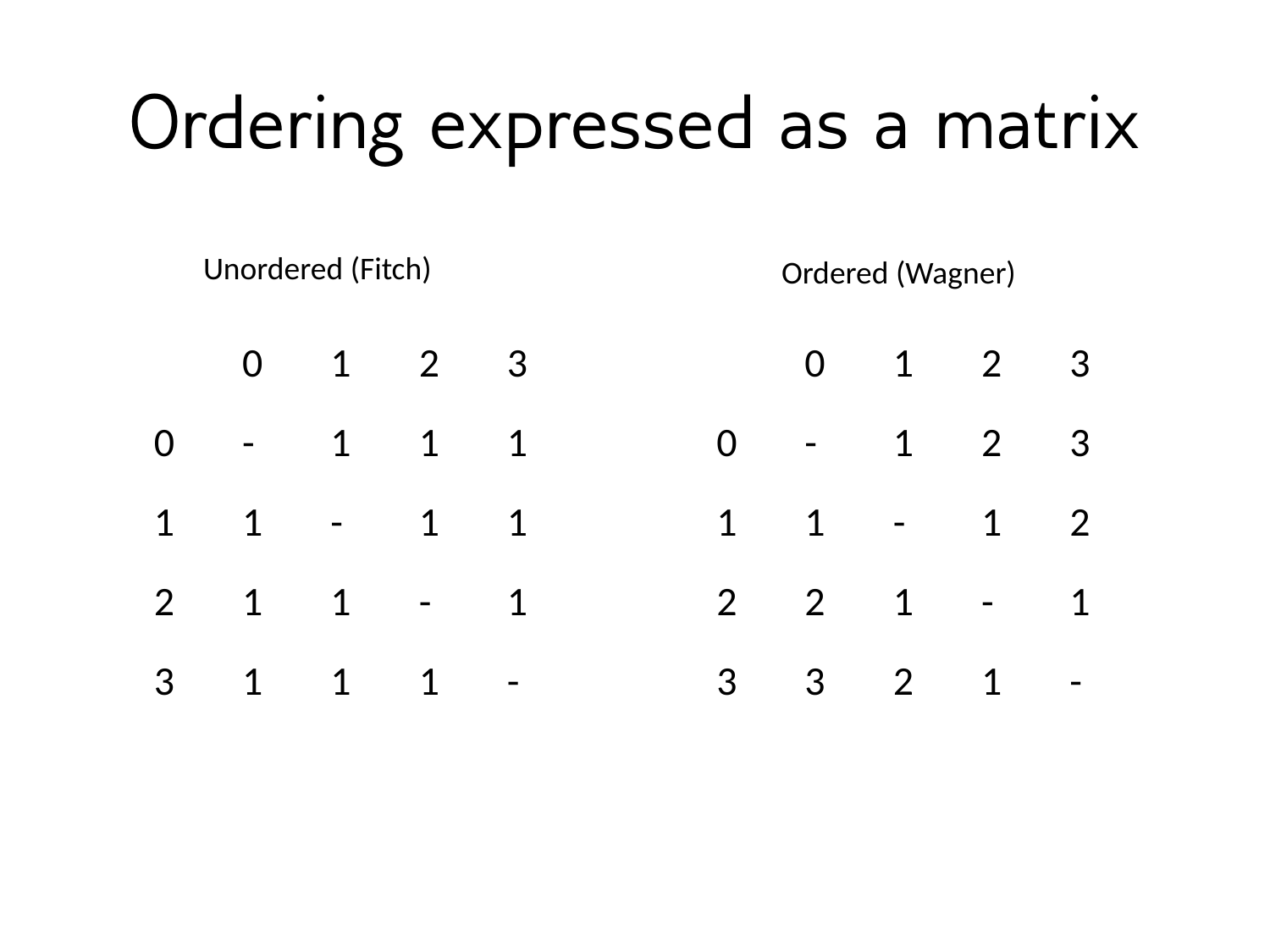

# Ordering expressed as a matrix
Unordered (Fitch)
Ordered (Wagner)
|  | 0 | 1 | 2 | 3 |
| --- | --- | --- | --- | --- |
| 0 | - | 1 | 1 | 1 |
| 1 | 1 | - | 1 | 1 |
| 2 | 1 | 1 | - | 1 |
| 3 | 1 | 1 | 1 | - |
|  | 0 | 1 | 2 | 3 |
| --- | --- | --- | --- | --- |
| 0 | - | 1 | 2 | 3 |
| 1 | 1 | - | 1 | 2 |
| 2 | 2 | 1 | - | 1 |
| 3 | 3 | 2 | 1 | - |